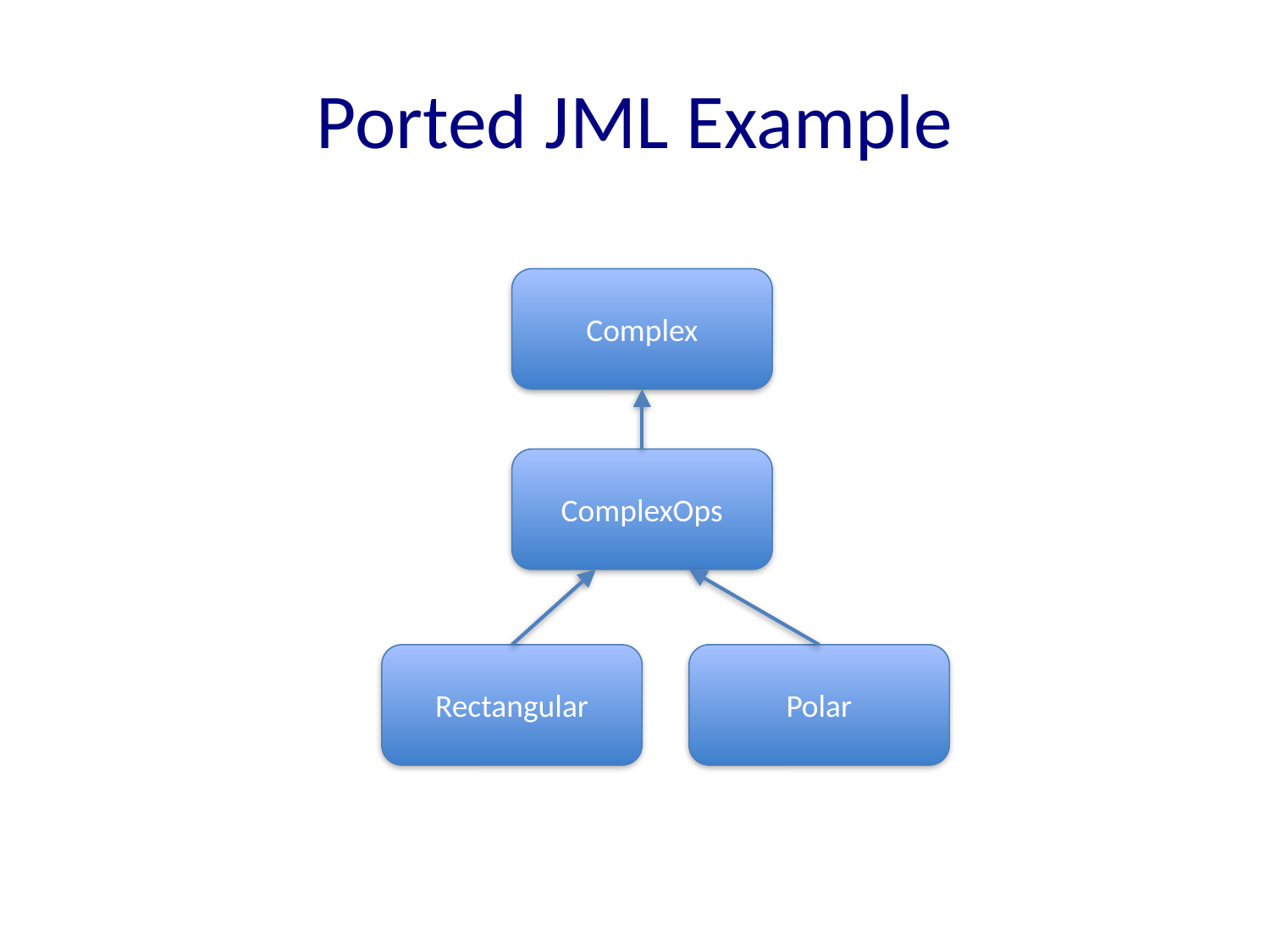

# Ported JML Example
Complex
ComplexOps
Rectangular
Polar